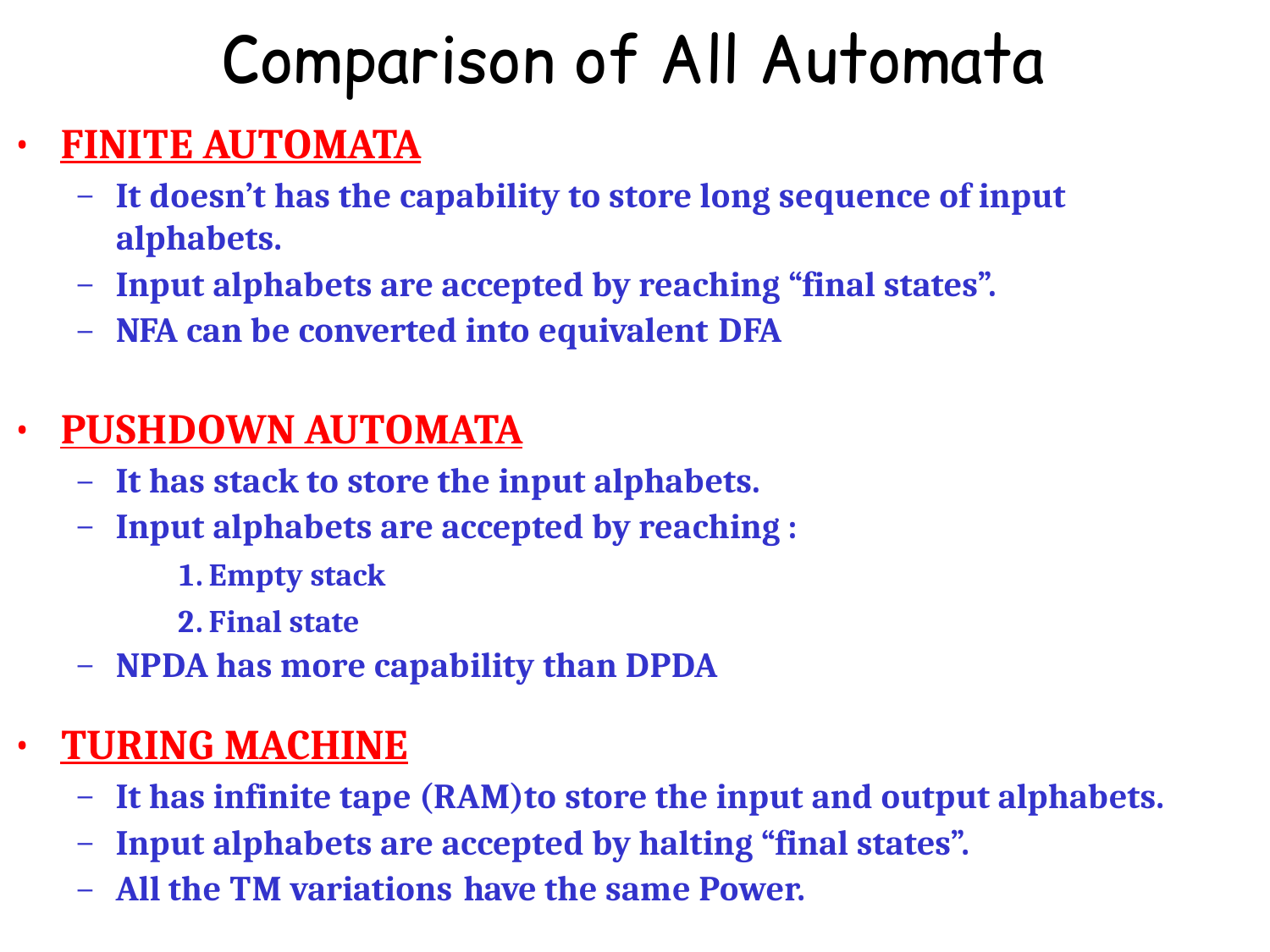

# Comparison of All Automata
FINITE AUTOMATA
It doesn’t has the capability to store long sequence of input alphabets.
Input alphabets are accepted by reaching “final states”.
NFA can be converted into equivalent DFA

PUSHDOWN AUTOMATA
It has stack to store the input alphabets.
Input alphabets are accepted by reaching :
Empty stack
Final state
NPDA has more capability than DPDA
TURING MACHINE
It has infinite tape (RAM)to store the input and output alphabets.
Input alphabets are accepted by halting “final states”.
All the TM variations have the same Power.